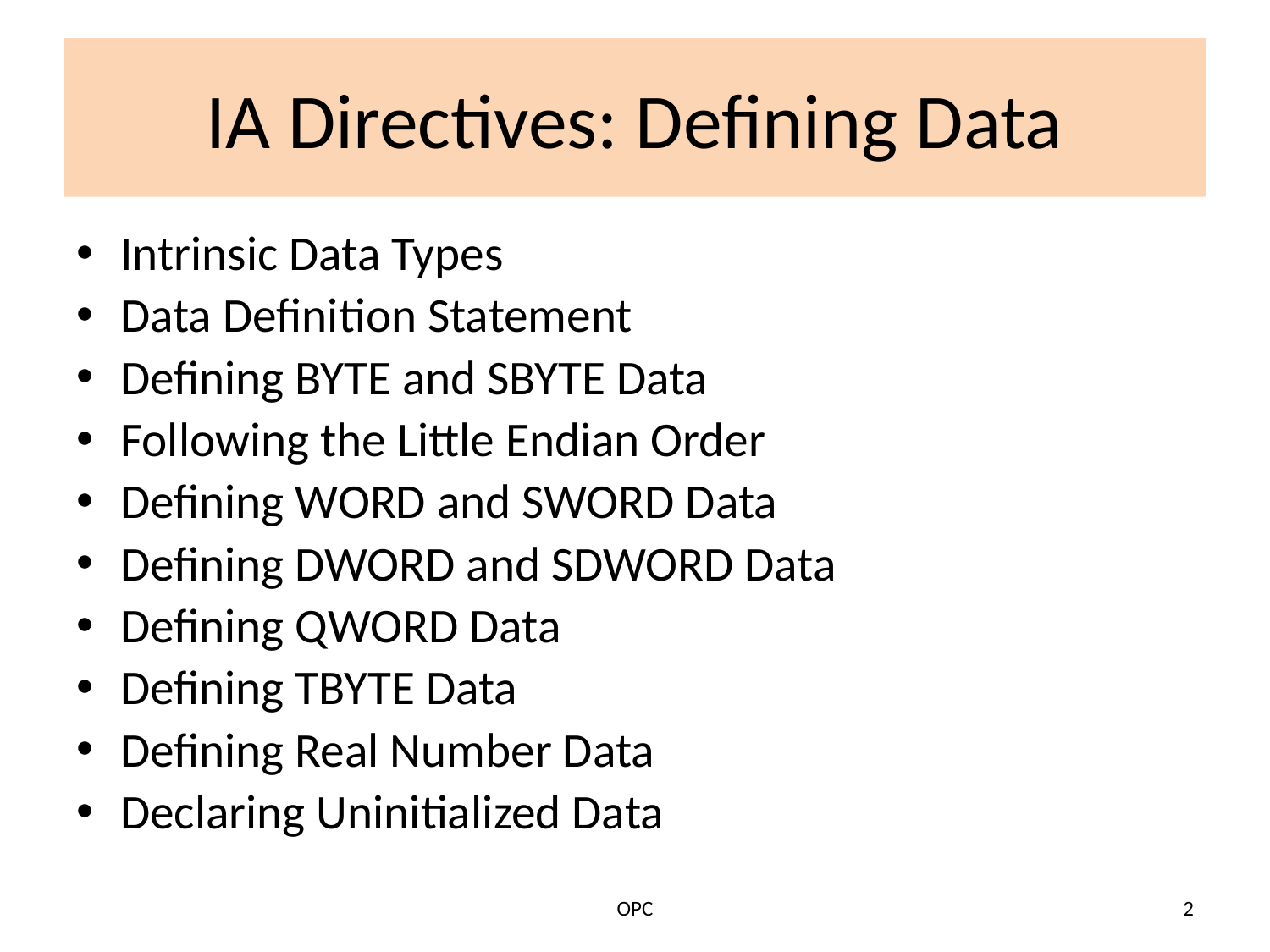

# IA Directives: Defining Data
Intrinsic Data Types
Data Definition Statement
Defining BYTE and SBYTE Data
Following the Little Endian Order
Defining WORD and SWORD Data
Defining DWORD and SDWORD Data
Defining QWORD Data
Defining TBYTE Data
Defining Real Number Data
Declaring Uninitialized Data
OPC
2